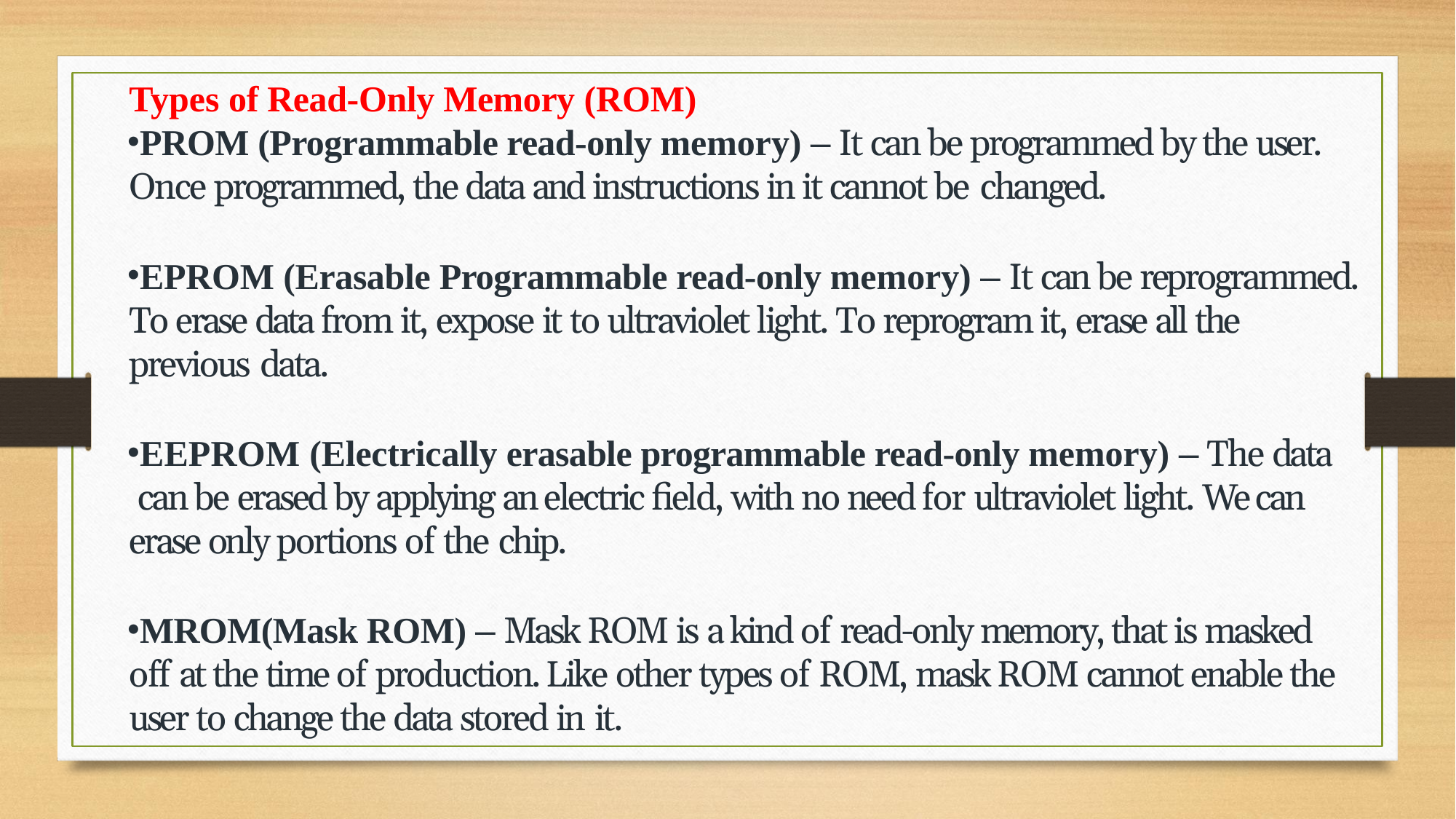

Types of Read-Only Memory (ROM)
PROM (Programmable read-only memory) – It can be programmed by the user.  Once programmed, the data and instructions in it cannot be changed.

EPROM (Erasable Programmable read-only memory) – It can be reprogrammed.  To erase data from it, expose it to ultraviolet light. To reprogram it, erase all the  previous data.

EEPROM (Electrically erasable programmable read-only memory) – The data  can be erased by applying an electric field, with no need for ultraviolet light. We can  erase only portions of the chip.

MROM(Mask ROM) – Mask ROM is a kind of read-only memory, that is masked  off at the time of production. Like other types of ROM, mask ROM cannot enable the  user to change the data stored in it.